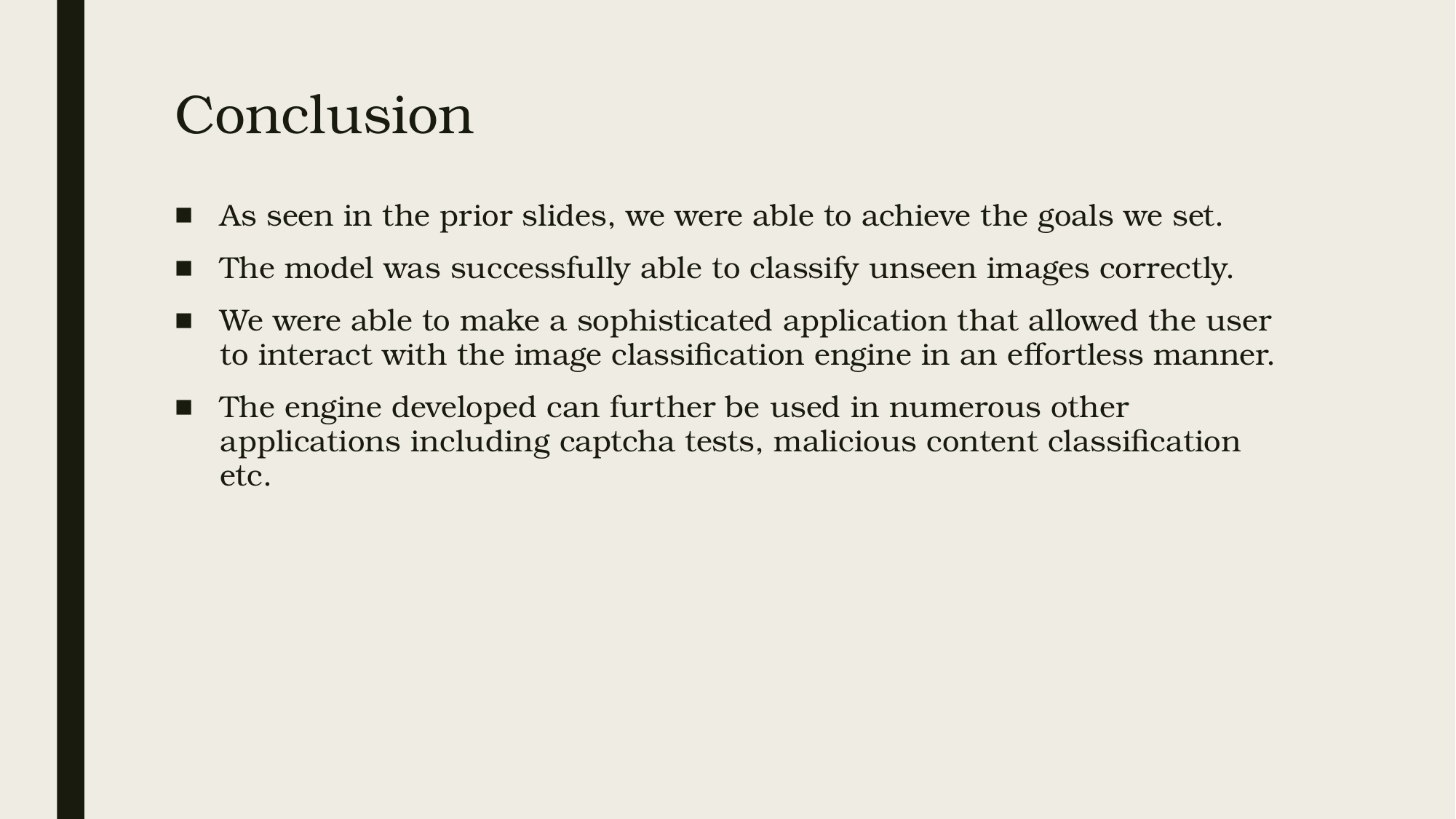

# Conclusion
As seen in the prior slides, we were able to achieve the goals we set.
The model was successfully able to classify unseen images correctly.
We were able to make a sophisticated application that allowed the user to interact with the image classification engine in an effortless manner.
The engine developed can further be used in numerous other applications including captcha tests, malicious content classification etc.